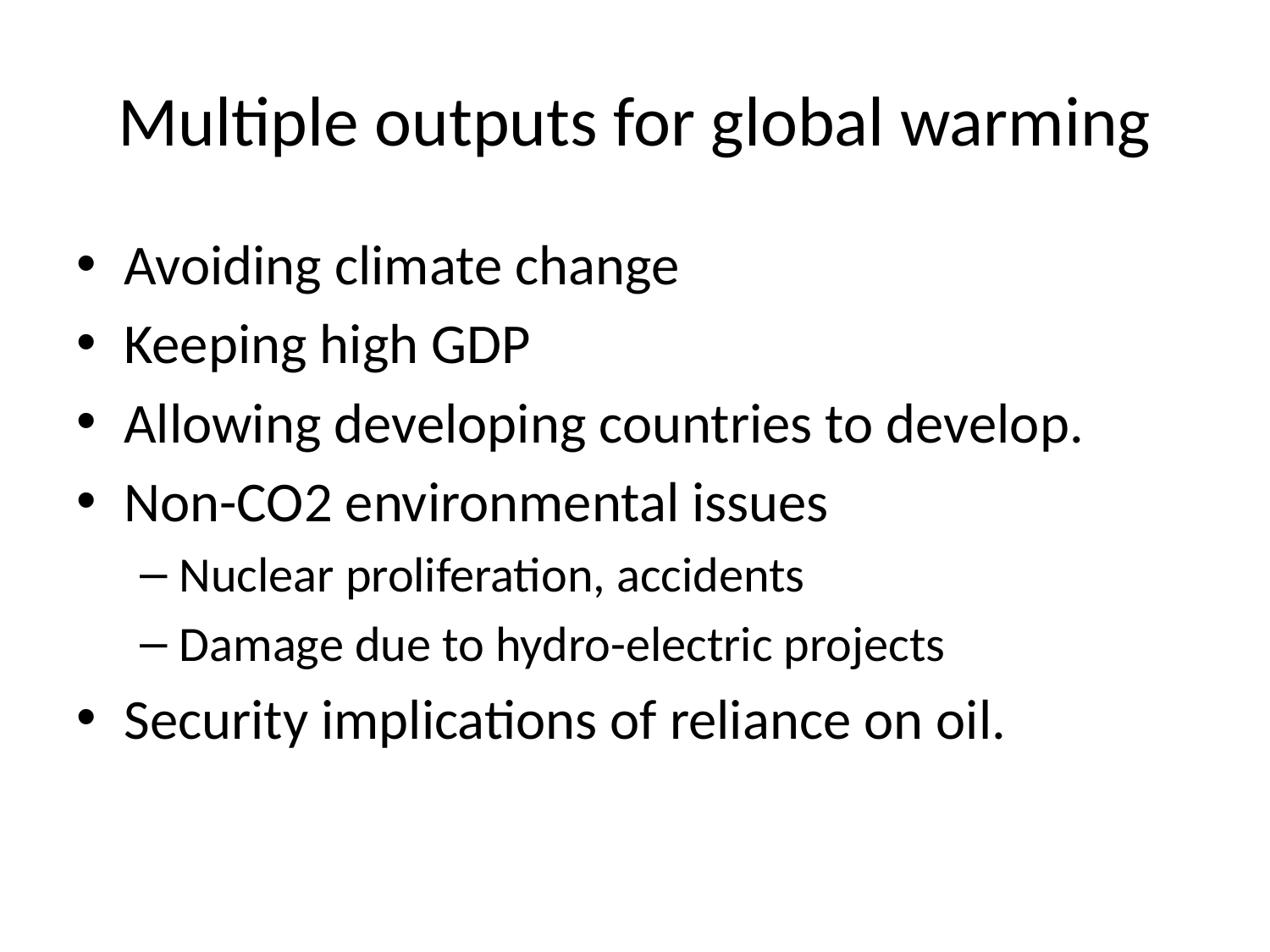

# Multiple outputs for global warming
Avoiding climate change
Keeping high GDP
Allowing developing countries to develop.
Non-CO2 environmental issues
Nuclear proliferation, accidents
Damage due to hydro-electric projects
Security implications of reliance on oil.